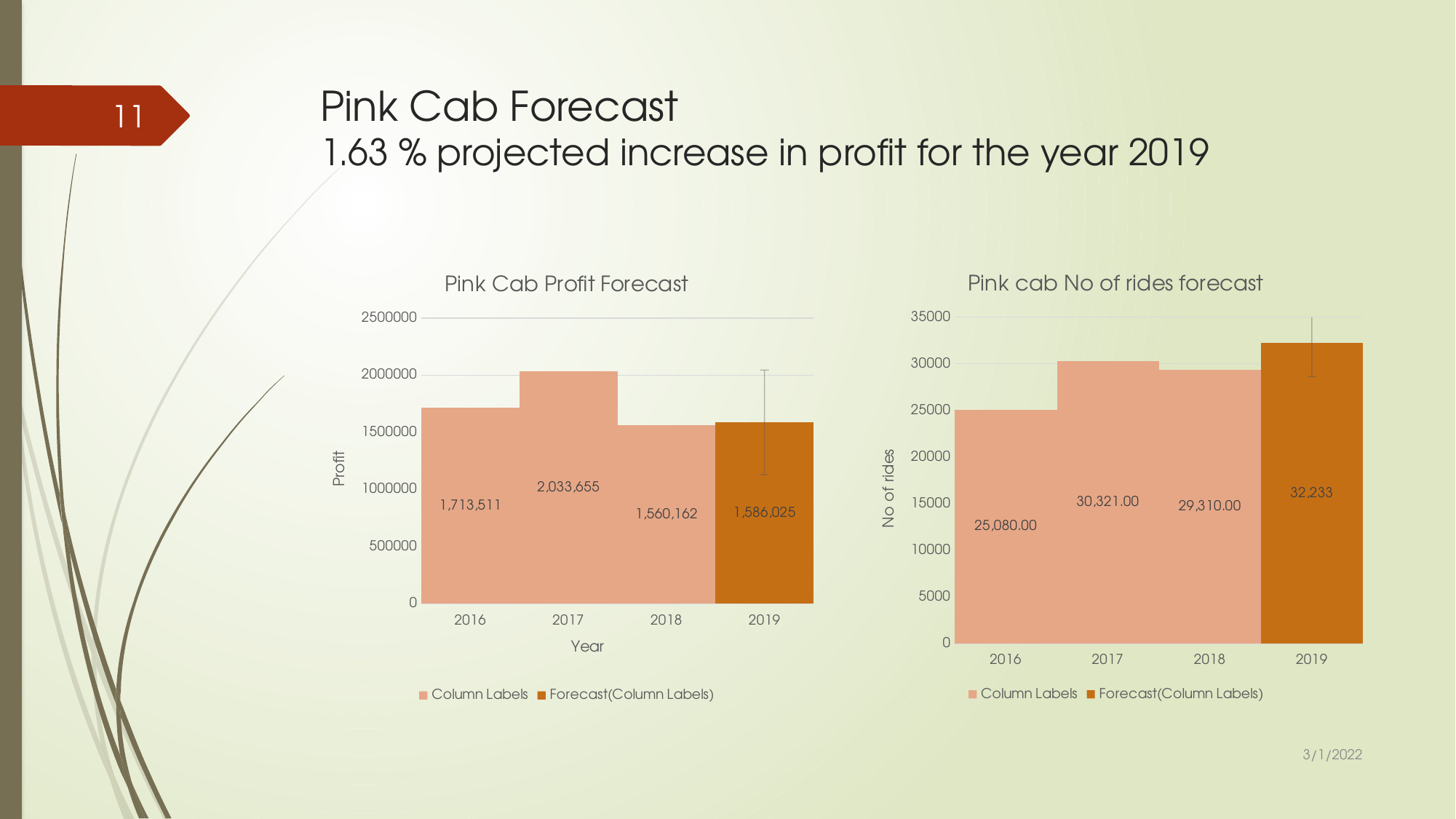

# Pink Cab Forecast 1.63 % projected increase in profit for the year 2019
11

### Chart: Pink cab No of rides forecast

| Category | Column Labels | Forecast(Column Labels) |
|---|---|---|
|  | 25080.0 | None |
|  | 30321.0 | None |
|  | 29310.0 | None |
|  | None | 32232.755274 |

### Chart: Pink Cab Profit Forecast

| Category | Column Labels | Forecast(Column Labels) |
|---|---|---|
|  | 1713511.2239999906 | None |
|  | 2033654.9080000117 | None |
|  | 1560162.1889999926 | None |
|  | None | 1586025.0979493961 |
3/1/2022